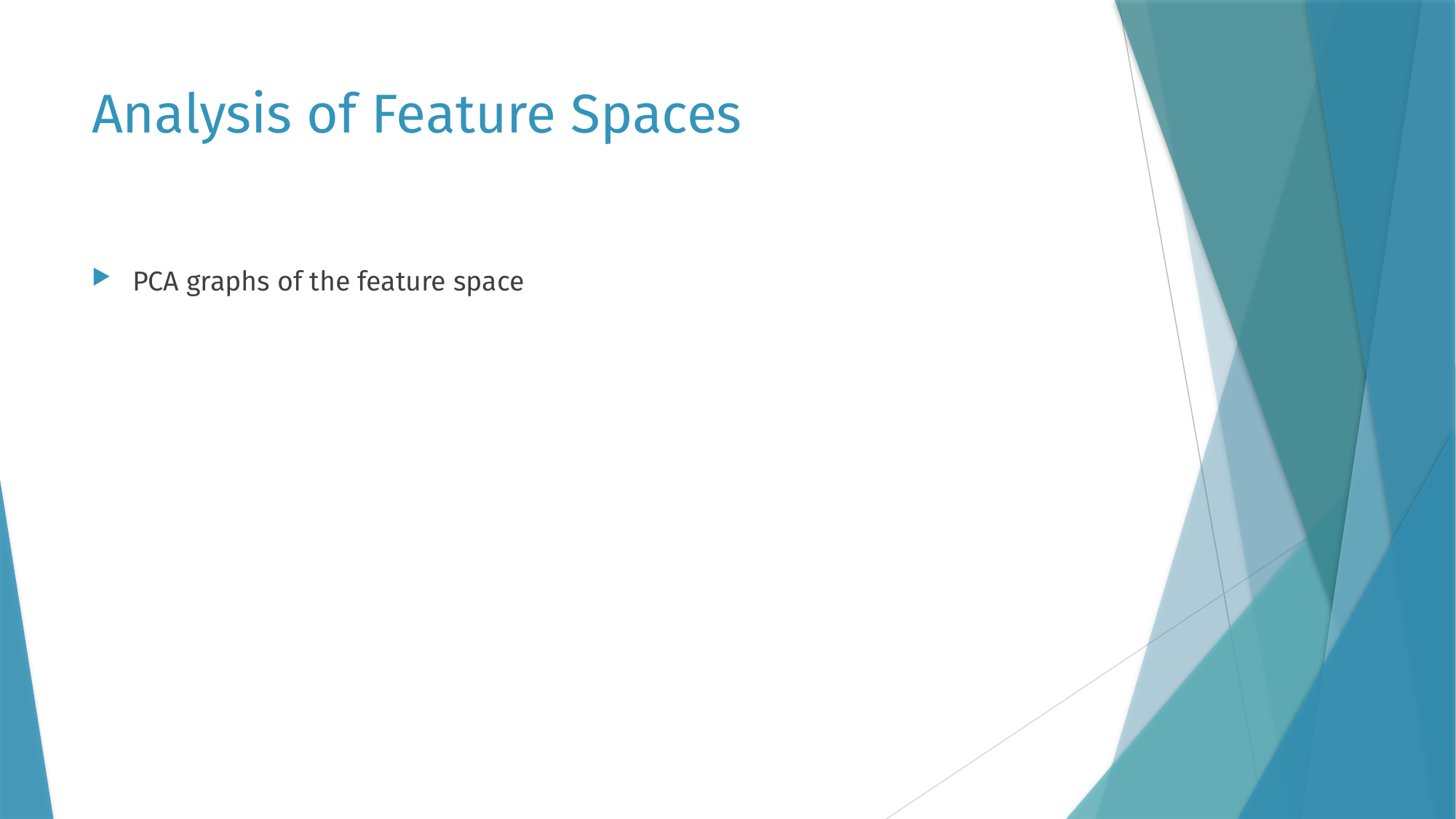

# Analysis of Feature Spaces
PCA graphs of the feature space